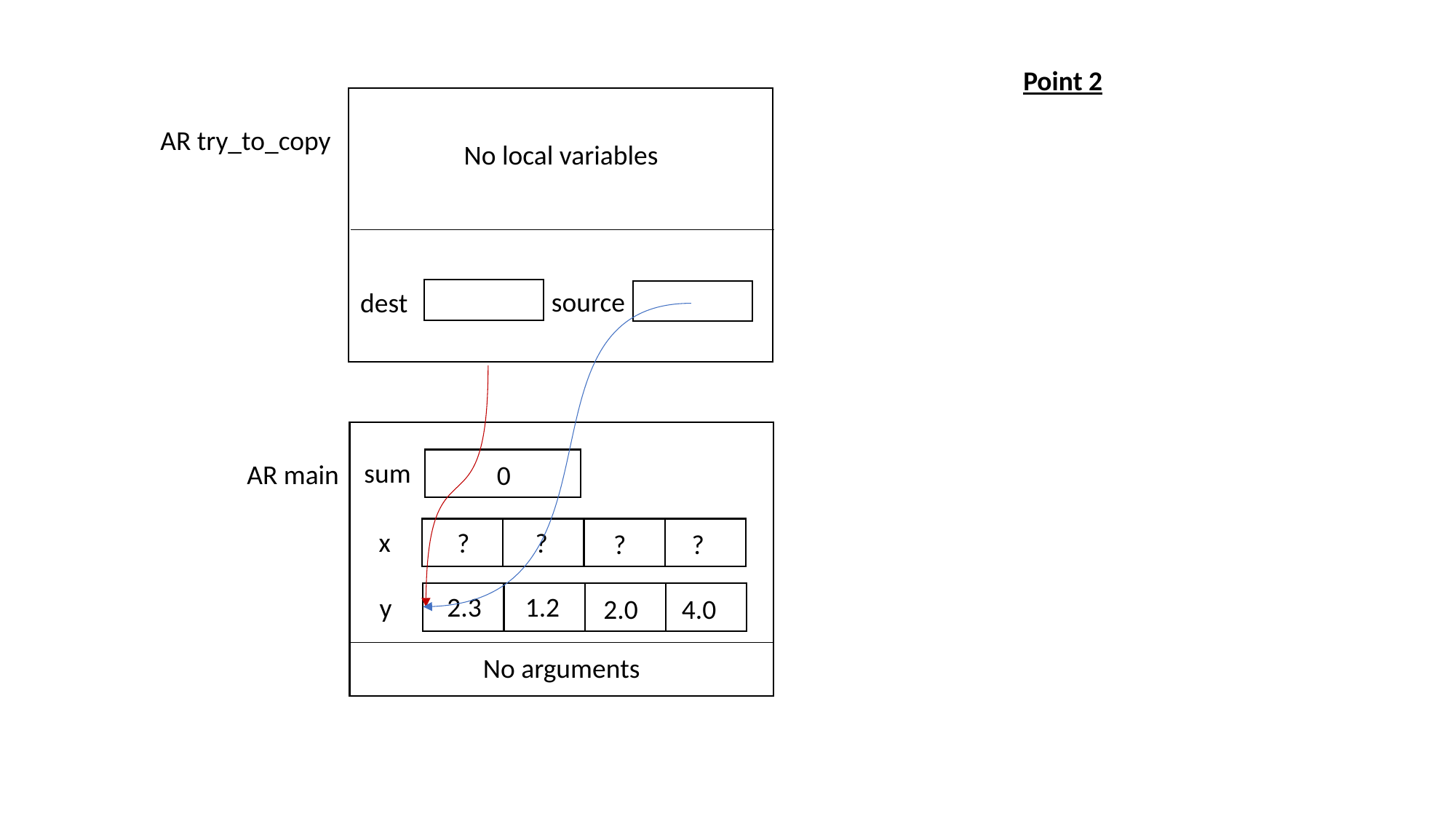

Point 2

AR try_to_copy
No local variables
source

dest

?
?
?
?
x

2.3
1.2
2.0
4.0
y

sum
0
AR main
No arguments